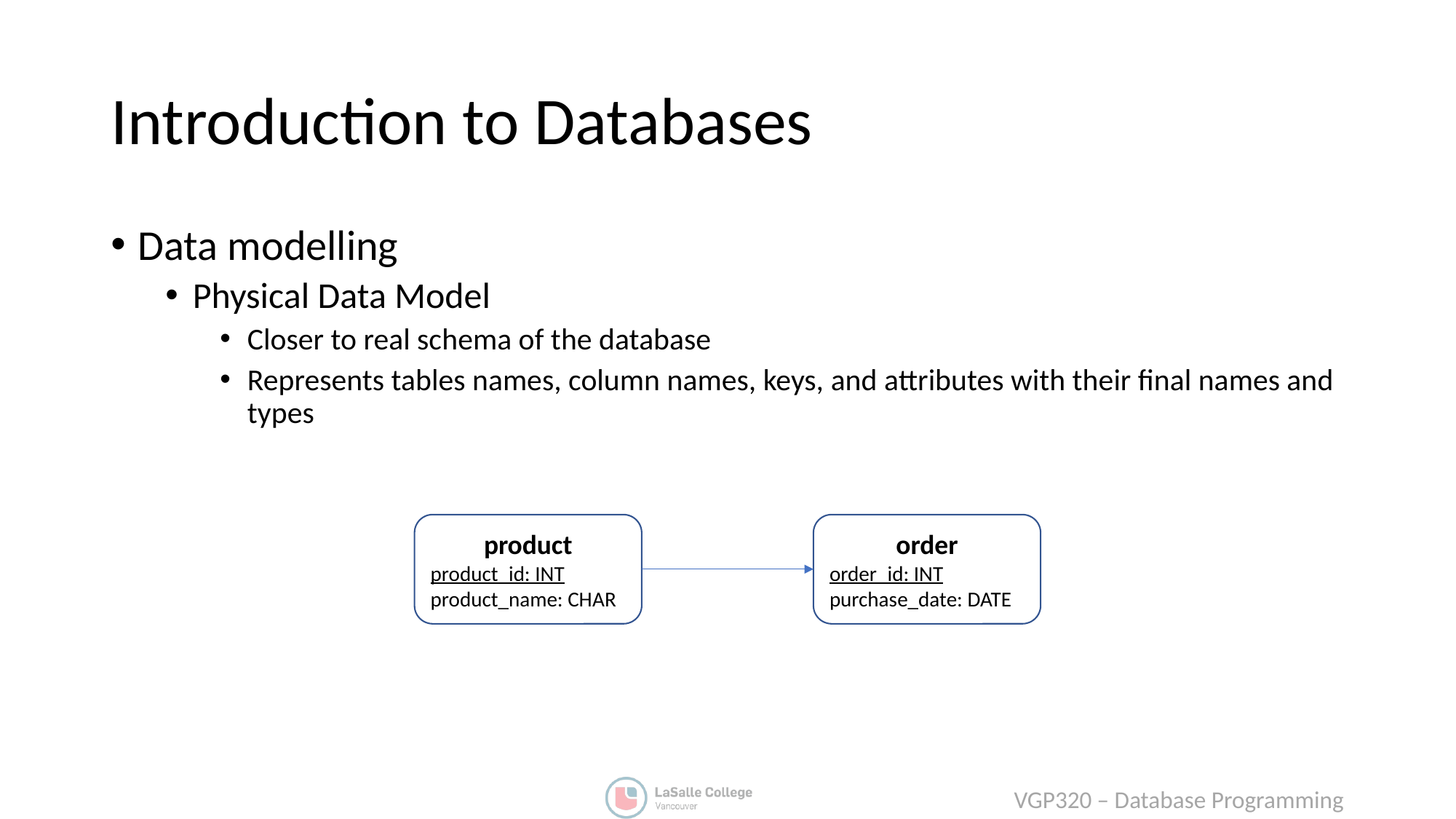

# Introduction to Databases
Data modelling
Physical Data Model
Closer to real schema of the database
Represents tables names, column names, keys, and attributes with their final names and types

product
product_id: INT
product_name: CHAR
order
order_id: INT
purchase_date: DATE